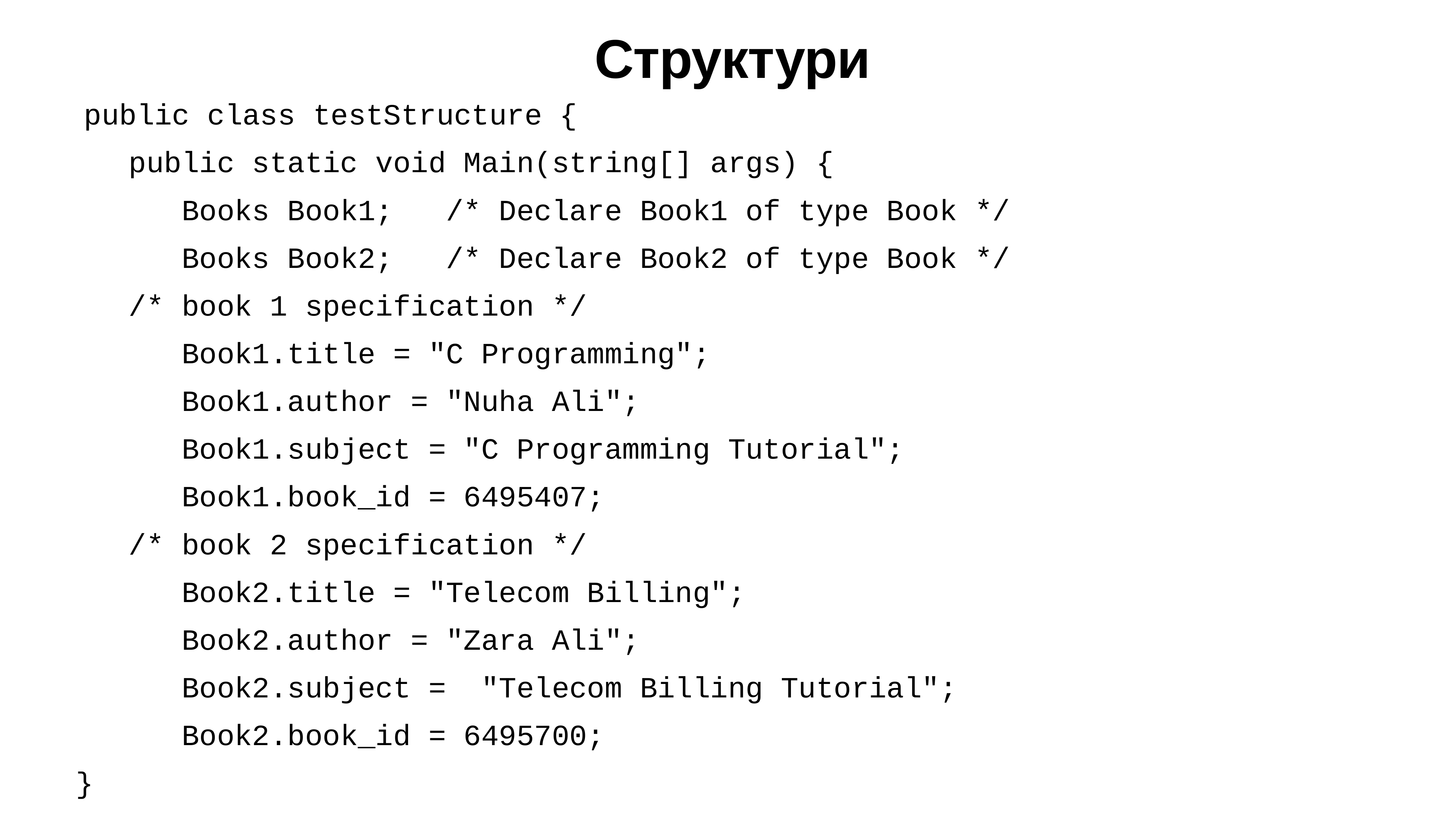

# Структури
 public class testStructure {
   public static void Main(string[] args) {
      Books Book1;   /* Declare Book1 of type Book */
      Books Book2;   /* Declare Book2 of type Book */
   /* book 1 specification */
      Book1.title = "C Programming";
      Book1.author = "Nuha Ali";
      Book1.subject = "C Programming Tutorial";
      Book1.book_id = 6495407;
   /* book 2 specification */
      Book2.title = "Telecom Billing";
      Book2.author = "Zara Ali";
      Book2.subject =  "Telecom Billing Tutorial";
      Book2.book_id = 6495700;
}